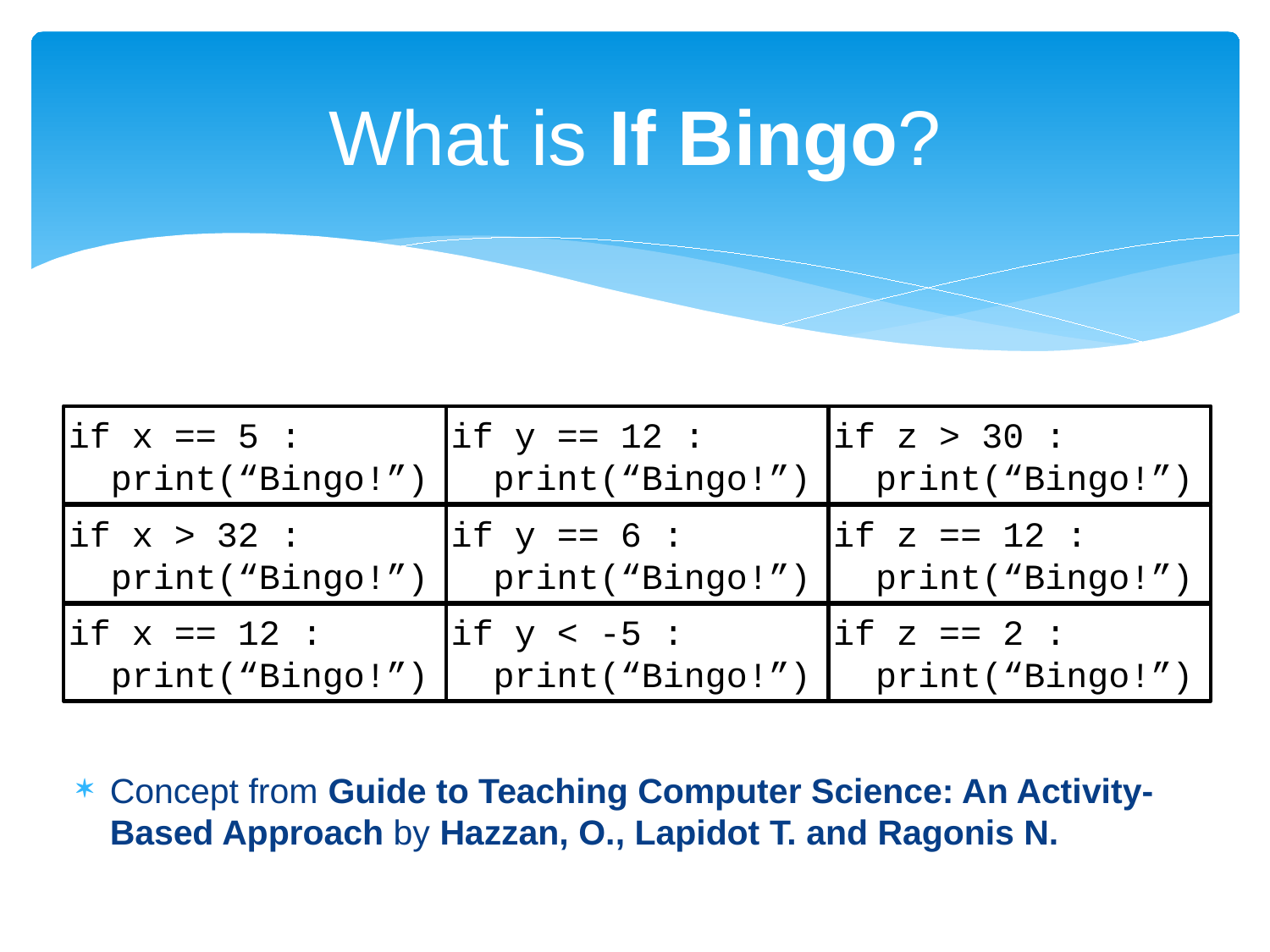

# What is If Bingo?
if x == 5 :
  print(“Bingo!”)
if y == 12 :
  print(“Bingo!”)
if z > 30 :
  print(“Bingo!”)
if x > 32 :
  print(“Bingo!”)
if y == 6 :
  print(“Bingo!”)
if z == 12 :
  print(“Bingo!”)
if x == 12 :
  print(“Bingo!”)
if y < -5 :
  print(“Bingo!”)
if z == 2 :
  print(“Bingo!”)
Concept from Guide to Teaching Computer Science: An Activity-Based Approach by Hazzan, O., Lapidot T. and Ragonis N.